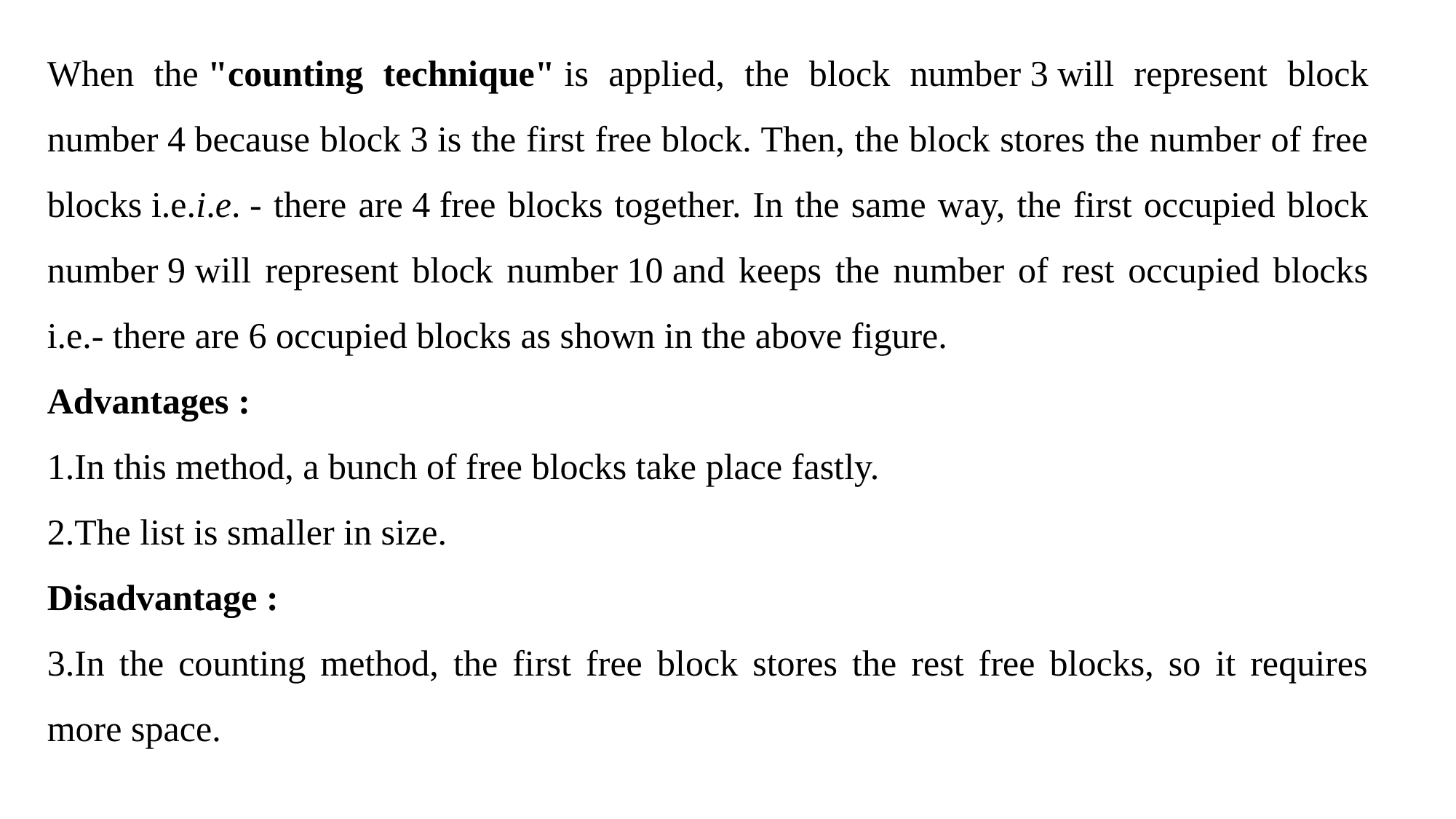

When the "counting technique" is applied, the block number 3 will represent block number 4 because block 3 is the first free block. Then, the block stores the number of free blocks i.e.i.e. - there are 4 free blocks together. In the same way, the first occupied block number 9 will represent block number 10 and keeps the number of rest occupied blocks i.e.- there are 6 occupied blocks as shown in the above figure.
Advantages :
In this method, a bunch of free blocks take place fastly.
The list is smaller in size.
Disadvantage :
In the counting method, the first free block stores the rest free blocks, so it requires more space.